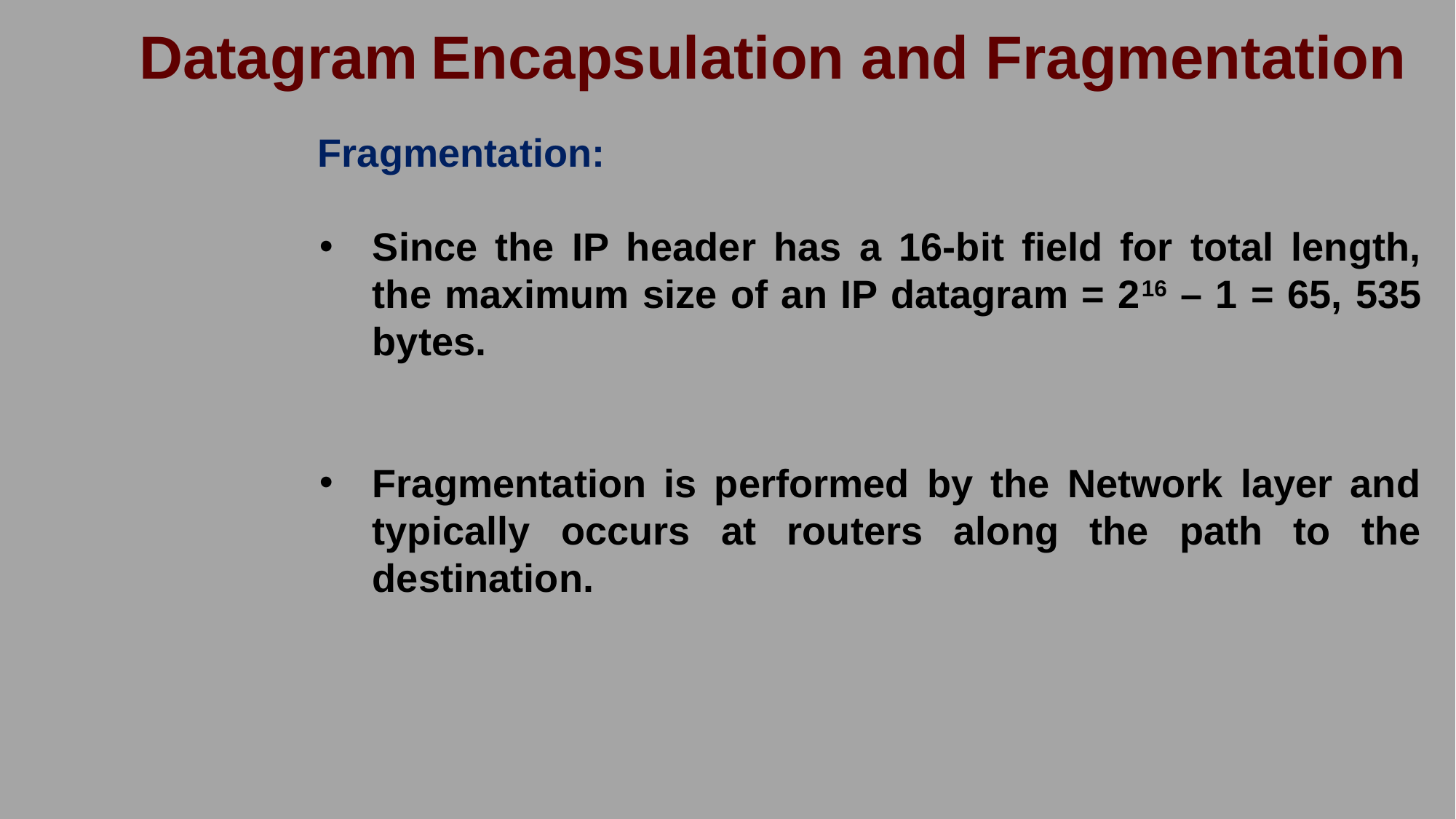

Datagram Encapsulation and Fragmentation

Fragmentation:

Since the IP header has a 16-bit field for total length, the maximum size of an IP datagram = 216 – 1 = 65, 535 bytes.

Fragmentation is performed by the Network layer and typically occurs at routers along the path to the destination.